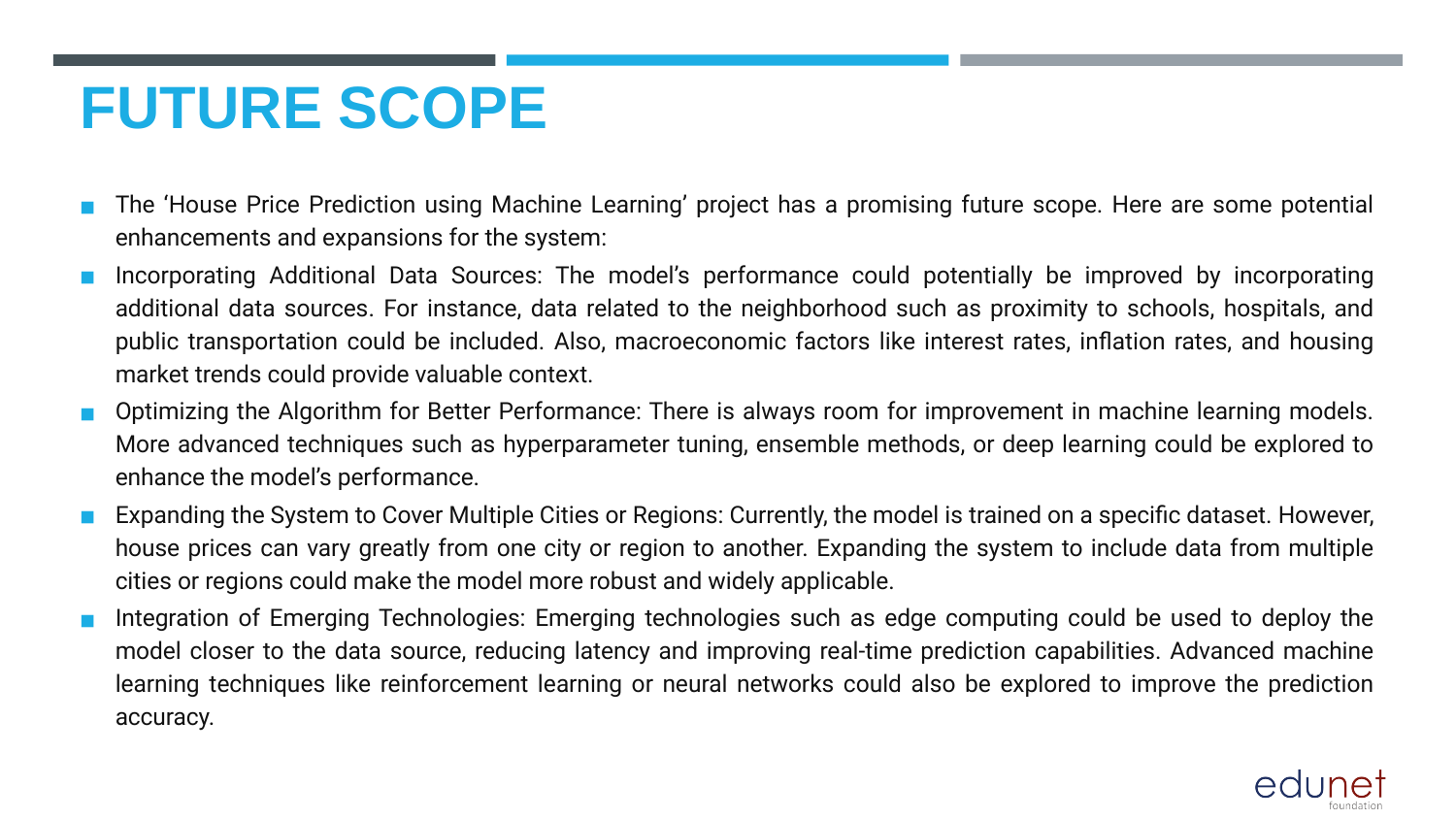

FUTURE SCOPE

The ‘House Price Prediction using Machine Learning’ project has a promising future scope. Here are some potential enhancements and expansions for the system:
Incorporating Additional Data Sources: The model’s performance could potentially be improved by incorporating additional data sources. For instance, data related to the neighborhood such as proximity to schools, hospitals, and public transportation could be included. Also, macroeconomic factors like interest rates, inflation rates, and housing market trends could provide valuable context.
Optimizing the Algorithm for Better Performance: There is always room for improvement in machine learning models. More advanced techniques such as hyperparameter tuning, ensemble methods, or deep learning could be explored to enhance the model’s performance.
Expanding the System to Cover Multiple Cities or Regions: Currently, the model is trained on a specific dataset. However, house prices can vary greatly from one city or region to another. Expanding the system to include data from multiple cities or regions could make the model more robust and widely applicable.
Integration of Emerging Technologies: Emerging technologies such as edge computing could be used to deploy the model closer to the data source, reducing latency and improving real-time prediction capabilities. Advanced machine learning techniques like reinforcement learning or neural networks could also be explored to improve the prediction accuracy.